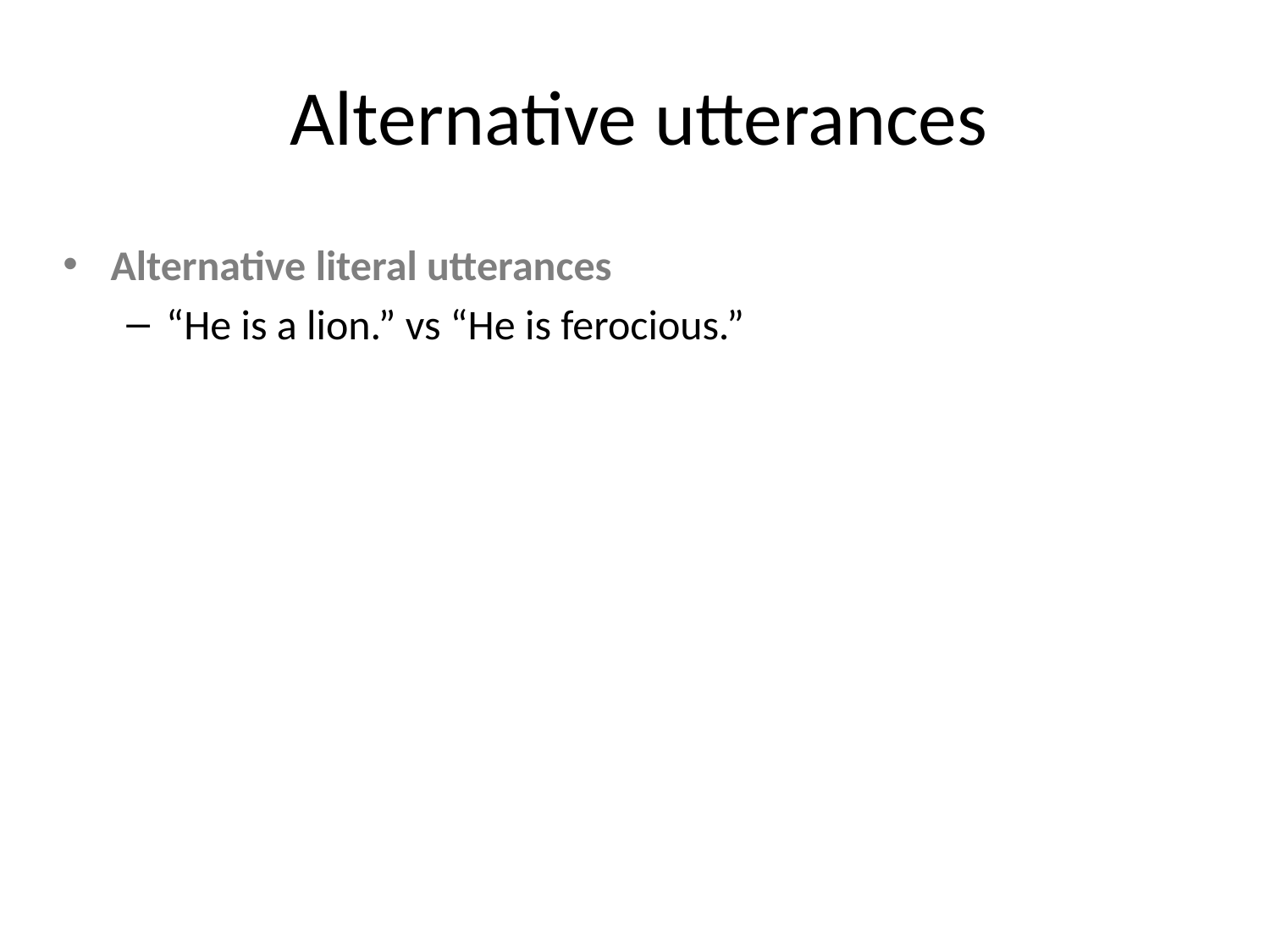

# Alternative utterances
Alternative literal utterances
“He is a lion.” vs “He is ferocious.”